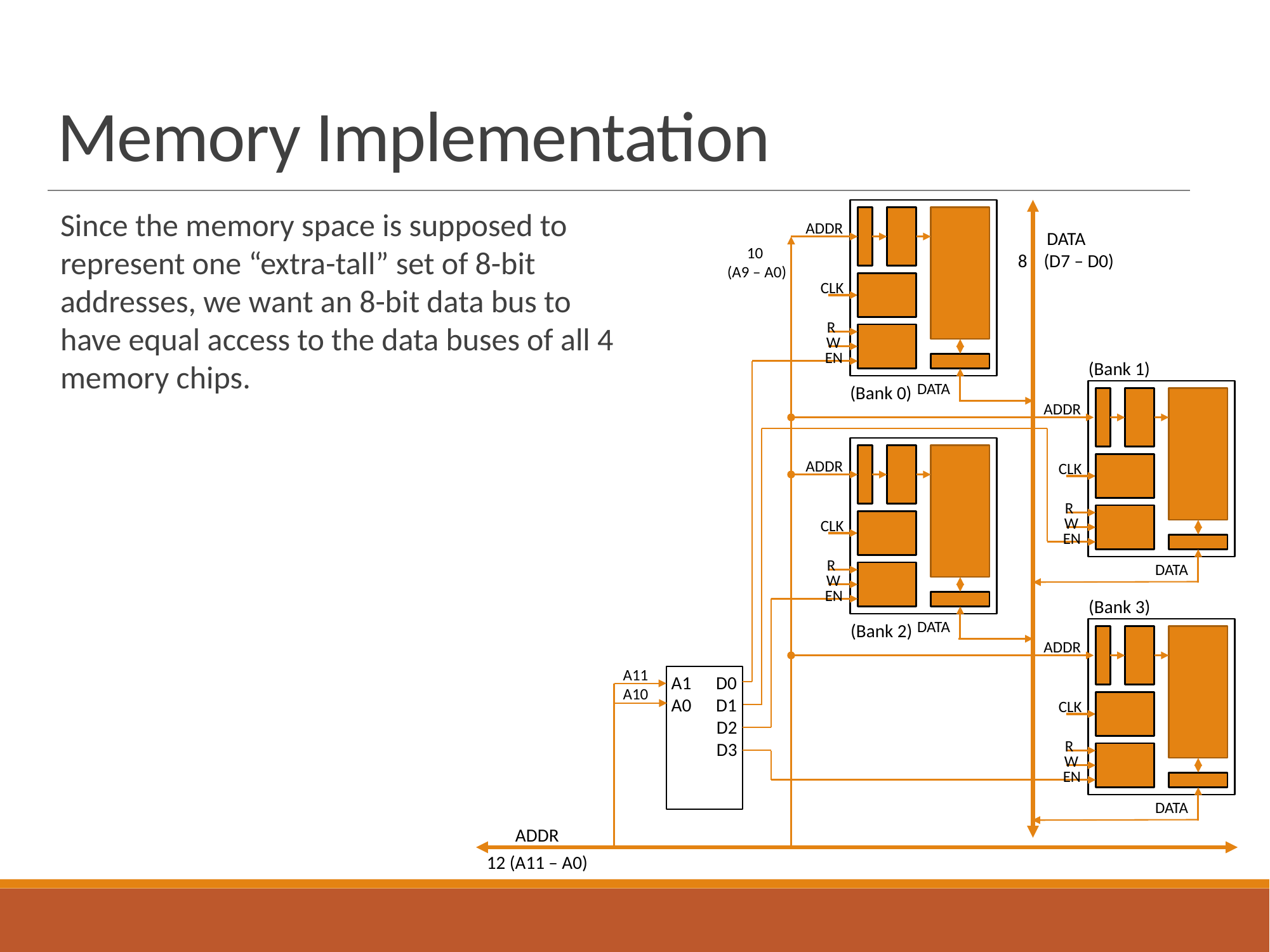

# Memory Implementation
Since the memory space is supposed to represent one “extra-tall” set of 8-bit addresses, we want an 8-bit data bus to have equal access to the data buses of all 4 memory chips.

ADDR

CLK
R

W
EN

DATA
       DATA
8    (D7 – D0)
10
(A9 – A0)
(Bank 1)

ADDR

CLK
R

W
EN

DATA
(Bank 0)

ADDR

CLK
R

W
EN

DATA
(Bank 3)

ADDR

CLK
R

W
EN

DATA
(Bank 2)
A11
A10
A1      D0
A0      D1
           D2
           D3
ADDR
12 (A11 – A0)